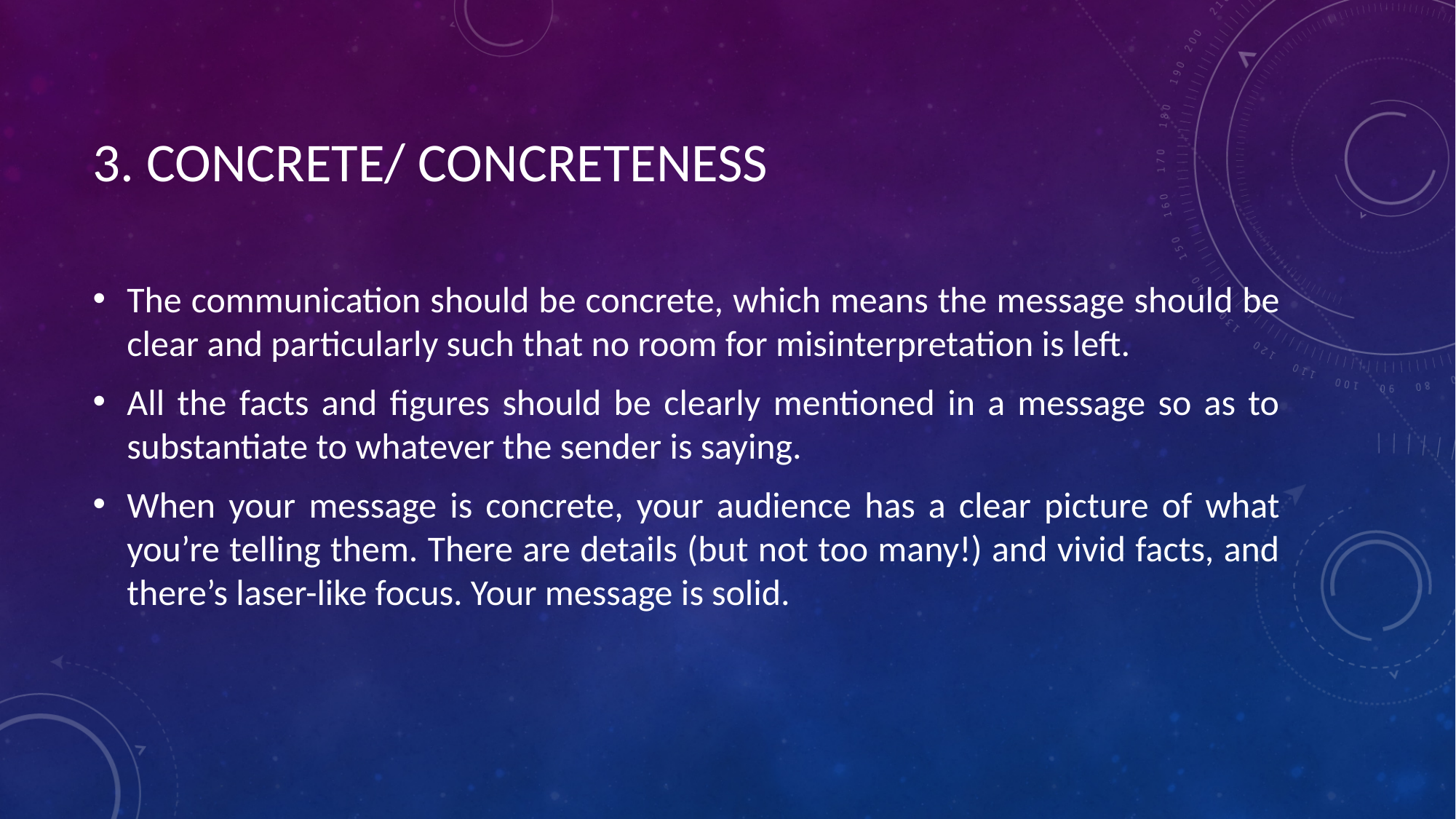

# 3. Concrete/ concreteness
The communication should be concrete, which means the message should be clear and particularly such that no room for misinterpretation is left.
All the facts and figures should be clearly mentioned in a message so as to substantiate to whatever the sender is saying.
When your message is concrete, your audience has a clear picture of what you’re telling them. There are details (but not too many!) and vivid facts, and there’s laser-like focus. Your message is solid.